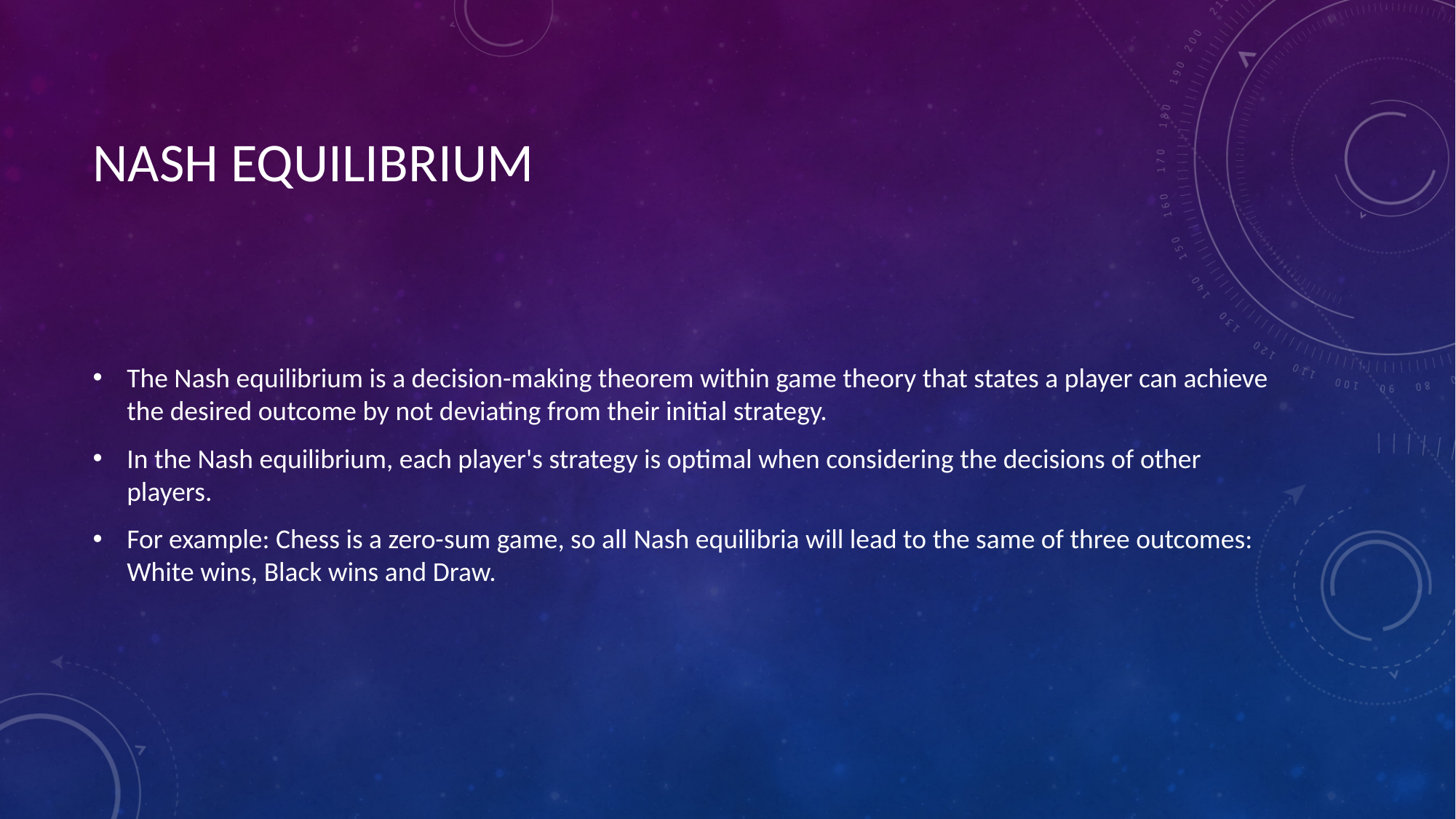

# Nash Equilibrium
The Nash equilibrium is a decision-making theorem within game theory that states a player can achieve the desired outcome by not deviating from their initial strategy.
In the Nash equilibrium, each player's strategy is optimal when considering the decisions of other players.
For example: Chess is a zero-sum game, so all Nash equilibria will lead to the same of three outcomes: White wins, Black wins and Draw.